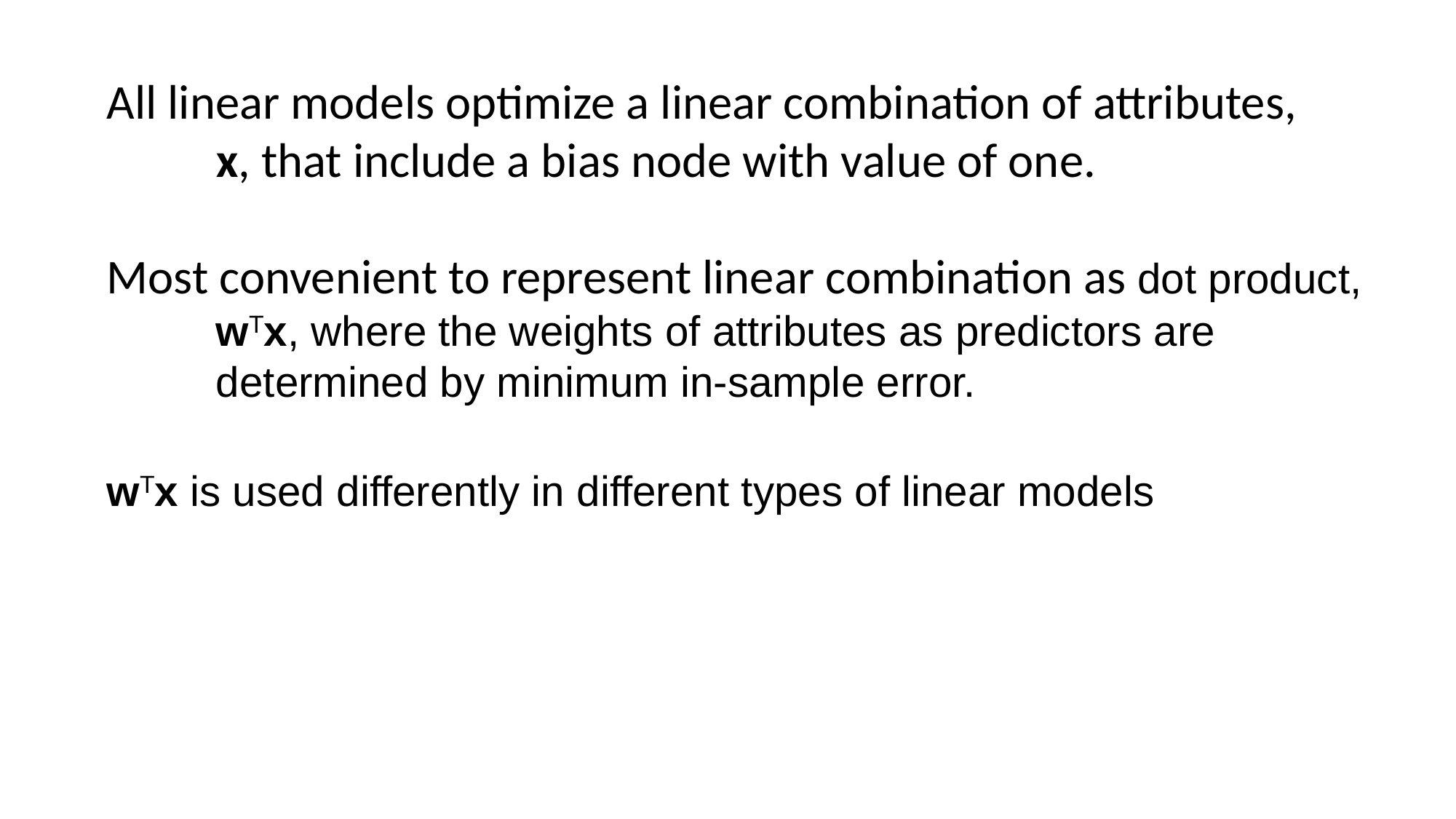

All linear models optimize a linear combination of attributes,
	x, that include a bias node with value of one.

Most convenient to represent linear combination as dot product,
	wTx, where the weights of attributes as predictors are
	determined by minimum in-sample error.

wTx is used differently in different types of linear models